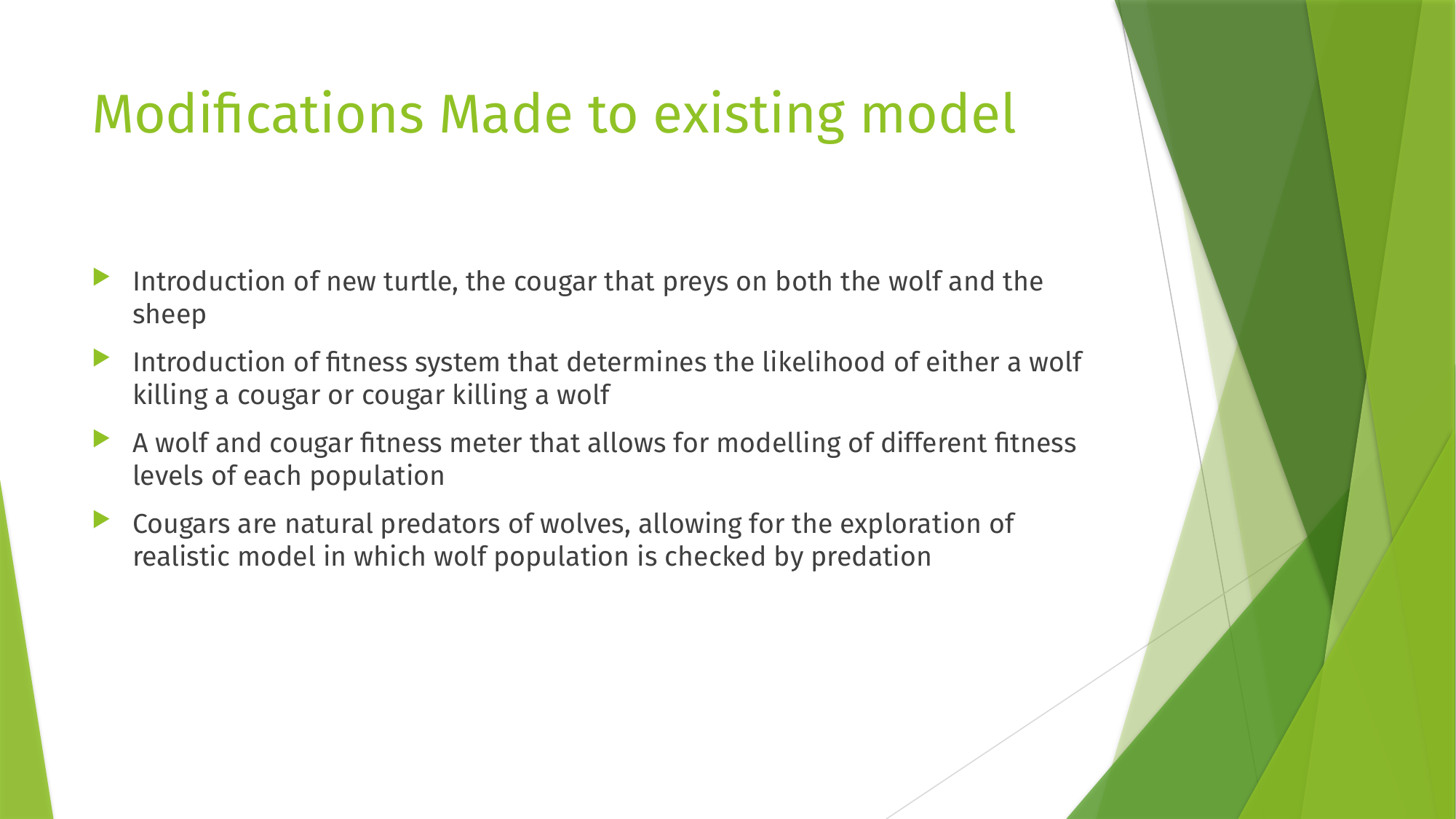

# Modifications Made to existing model
Introduction of new turtle, the cougar that preys on both the wolf and the sheep
Introduction of fitness system that determines the likelihood of either a wolf killing a cougar or cougar killing a wolf
A wolf and cougar fitness meter that allows for modelling of different fitness levels of each population
Cougars are natural predators of wolves, allowing for the exploration of realistic model in which wolf population is checked by predation